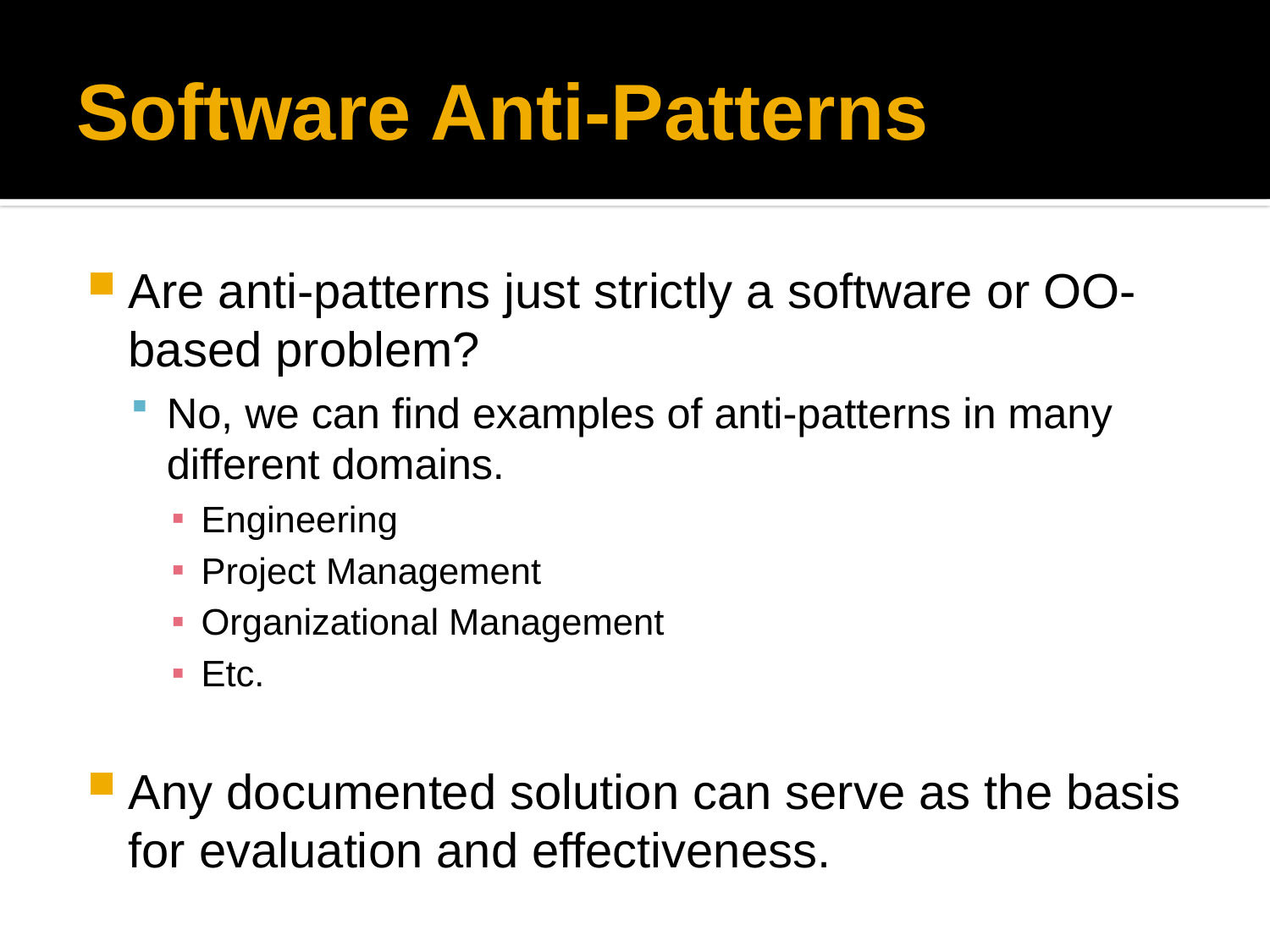

# Software Anti-Patterns
Are anti-patterns just strictly a software or OO-based problem?
No, we can find examples of anti-patterns in many different domains.
Engineering
Project Management
Organizational Management
Etc.

Any documented solution can serve as the basis for evaluation and effectiveness.